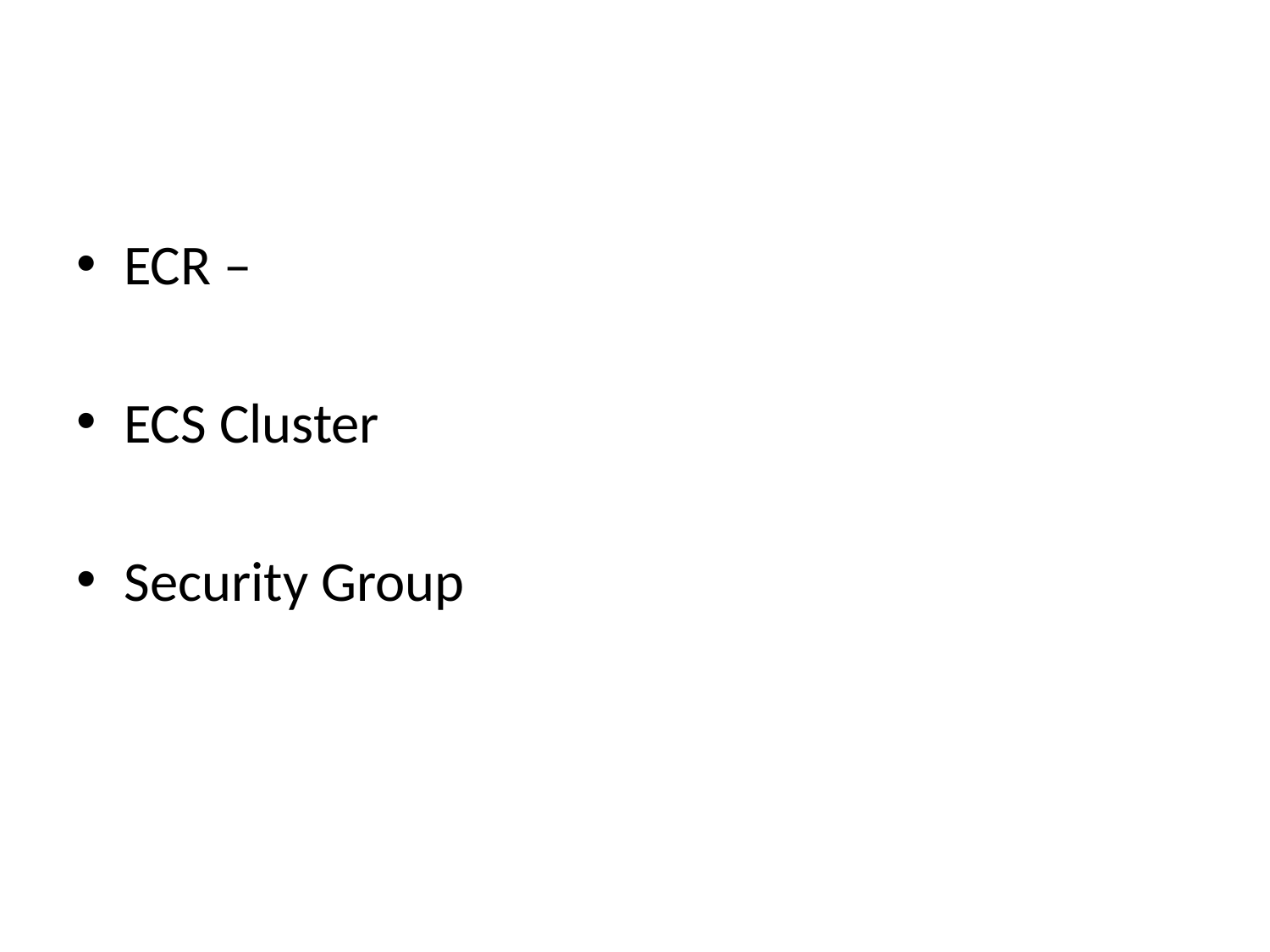

#
ECR –

ECS Cluster

Security Group